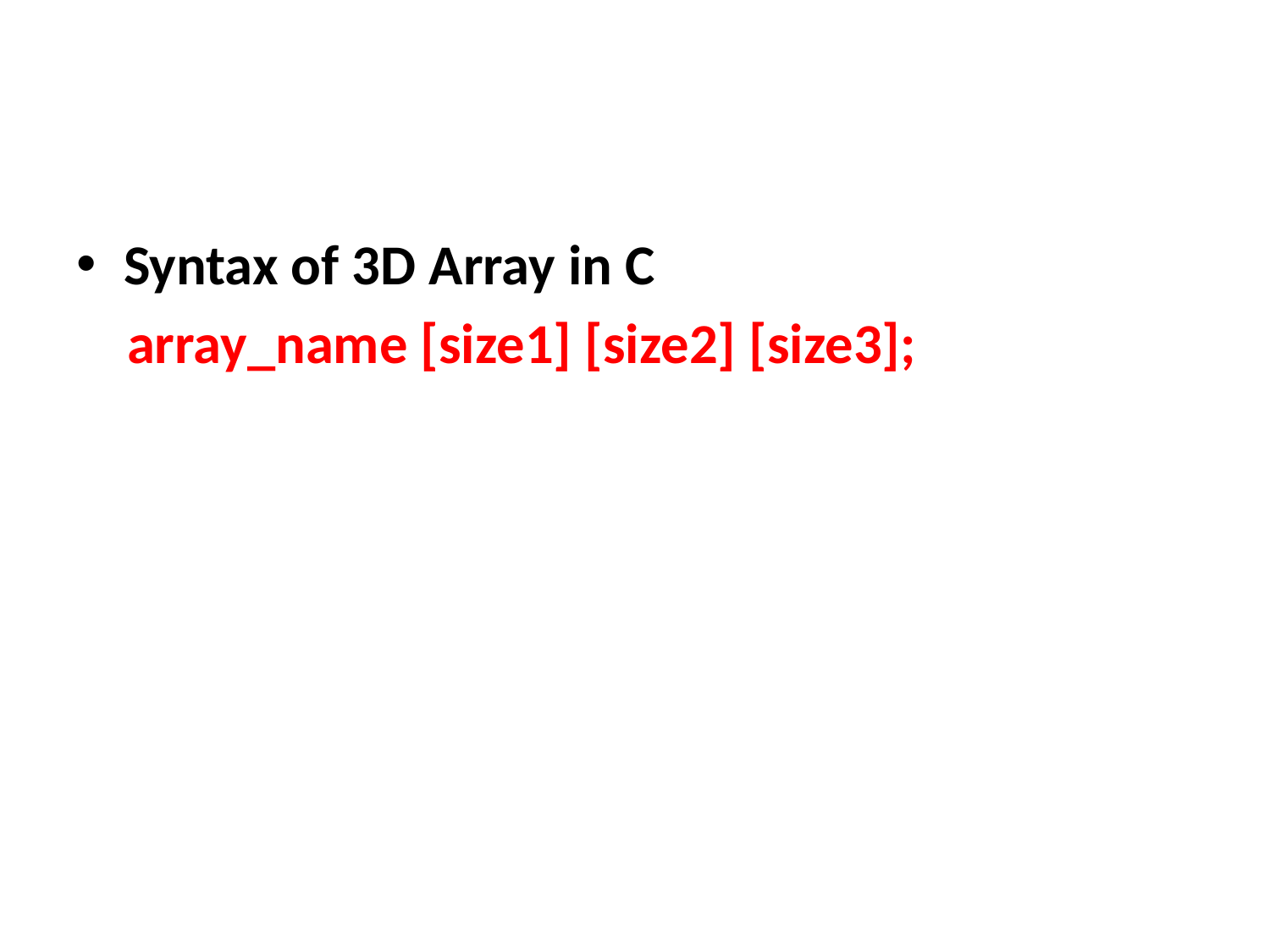

#
Syntax of 3D Array in C
    array_name [size1] [size2] [size3];